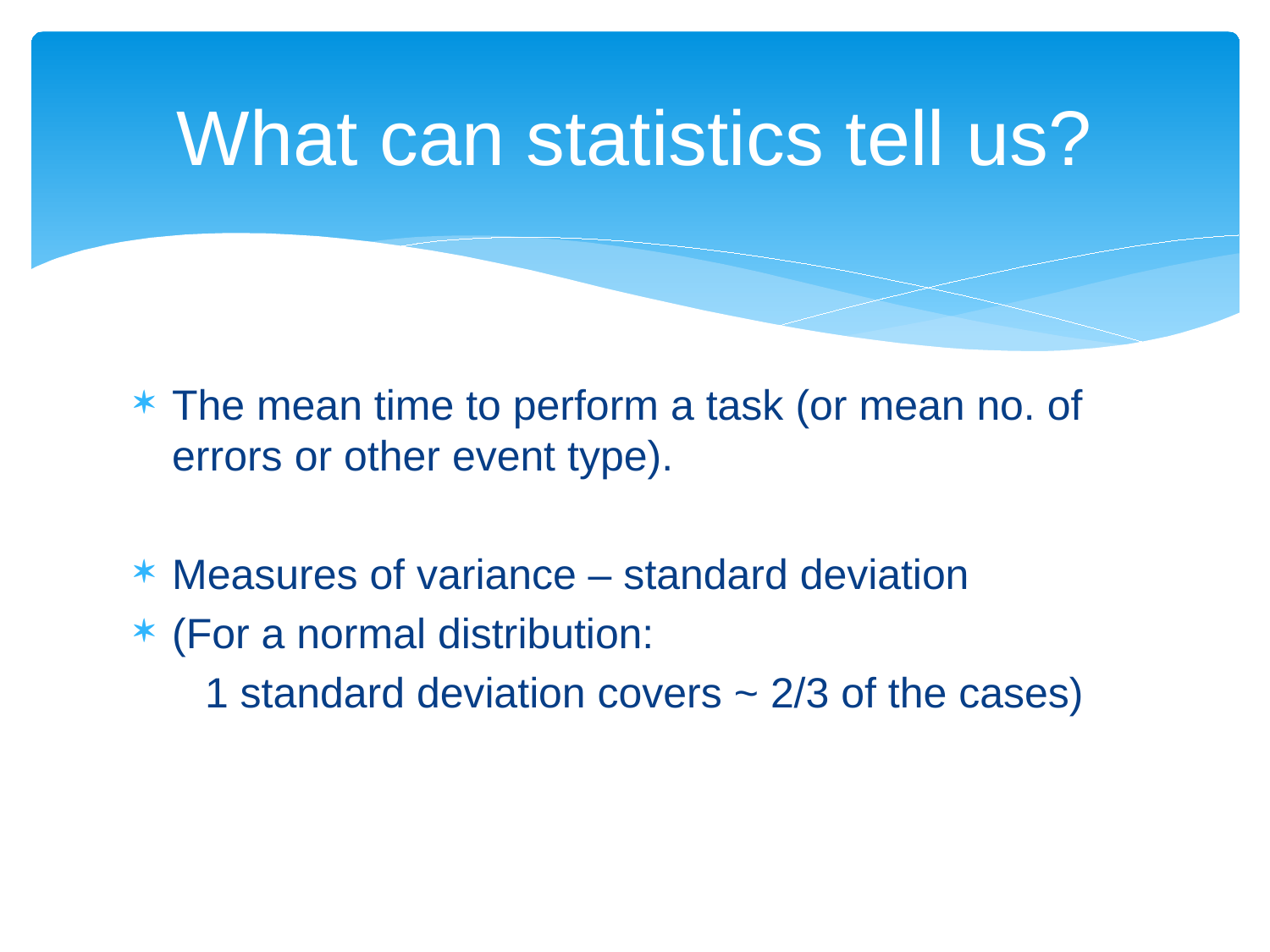

# What can statistics tell us?
The mean time to perform a task (or mean no. of errors or other event type).

Measures of variance – standard deviation
(For a normal distribution:
      1 standard deviation covers ~ 2/3 of the cases)